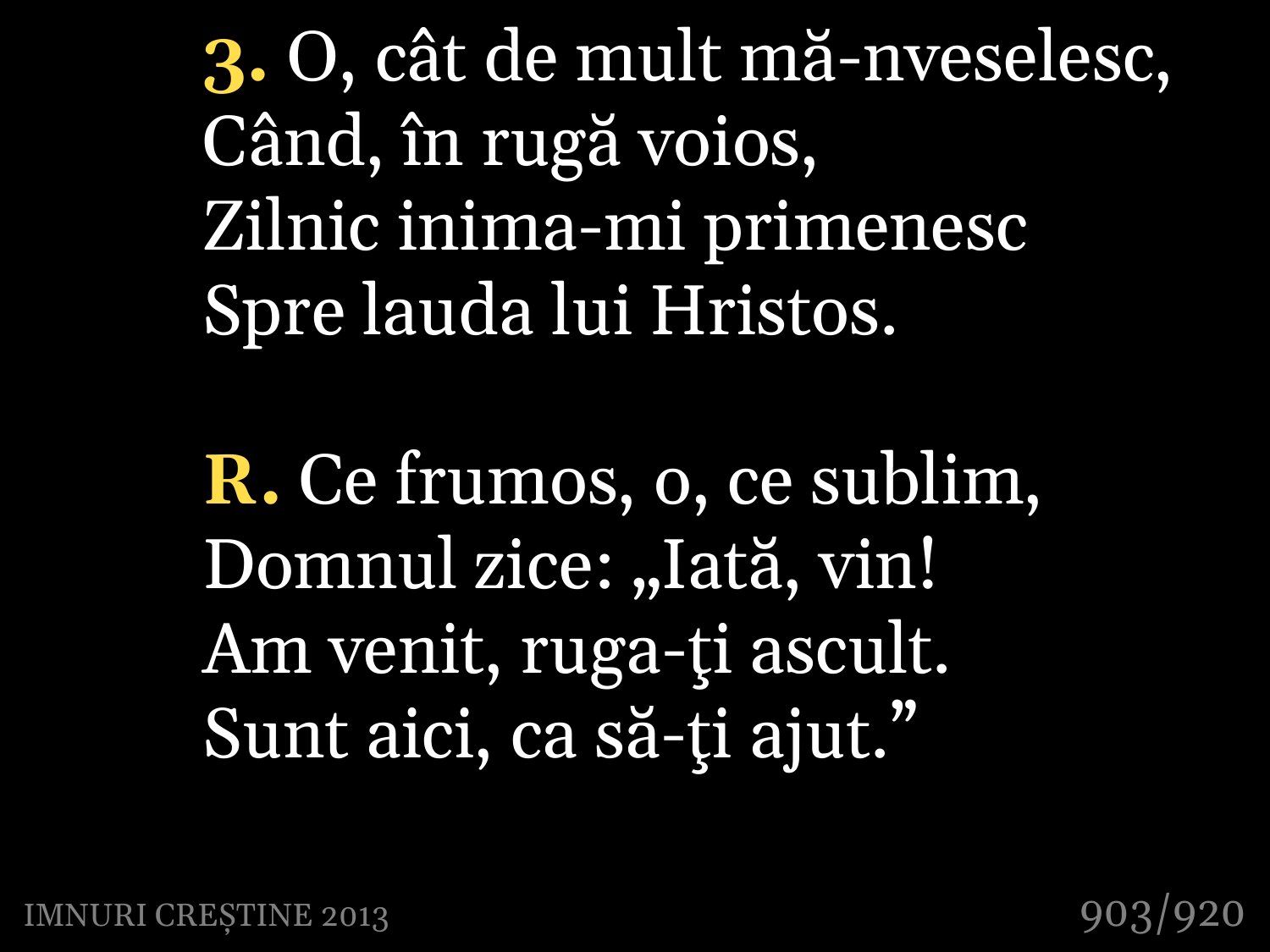

3. O, cât de mult mă-nveselesc,
Când, în rugă voios,
Zilnic inima-mi primenesc
Spre lauda lui Hristos.

R. Ce frumos, o, ce sublim,
Domnul zice: „Iată, vin!
Am venit, ruga-ţi ascult.
Sunt aici, ca să-ţi ajut.”
903/920
IMNURI CREȘTINE 2013